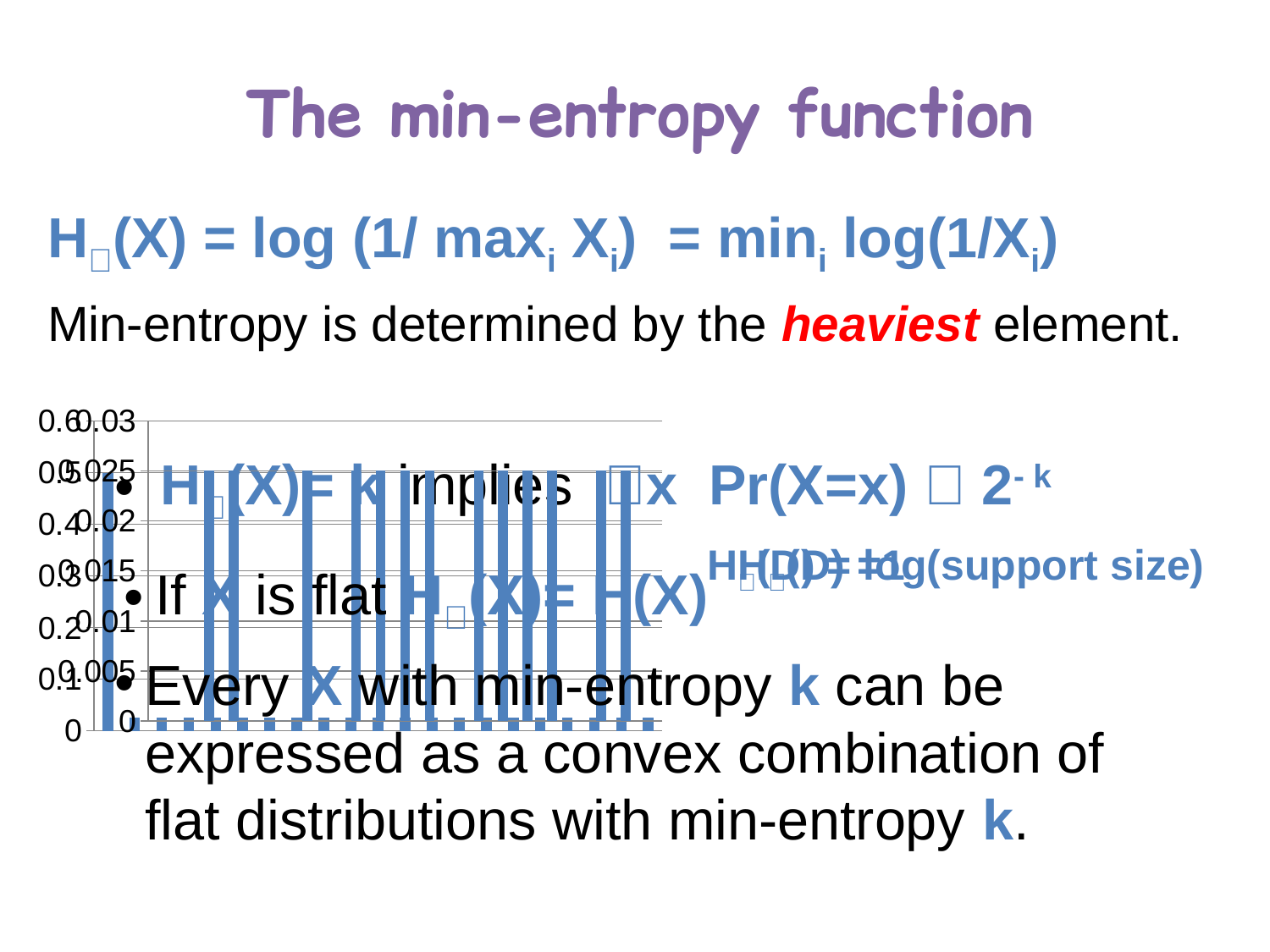

# The min-entropy function
H∞(X) = log (1/ maxi Xi)  = mini log(1/Xi)
Min-entropy is determined by the heaviest element.

### Chart

| Category | D |
|---|---|
| a1 | 0.5 |
| a2 | 0.025 |
| a3 | 0.025 |
| a4 | 0.025 |
| a5 | 0.025 |
| a6 | 0.025 |
| a7 | 0.025 |
| a8 | 0.025 |
| a9 | 0.025 |
| a10 | 0.025 |
| a11 | 0.025 |
| a12 | 0.025 |
| a13 | 0.025 |
| a14 | 0.025 |
| a15 | 0.025 |
| a16 | 0.025 |
| a17 | 0.025 |
| a18 | 0.025 |
| a19 | 0.025 |
| a20 | 0.025 |
| a21 | 0.025 |

### Chart

| Category | D |
|---|---|
| a1 | 0.0 |
| a2 | 0.0 |
| a3 | 0.025 |
| a4 | 0.025 |
| a5 | 0.0 |
| a6 | 0.0 |
| a7 | 0.025 |
| a8 | 0.0 |
| a9 | 0.025 |
| a10 | 0.025 |
| a11 | 0.025 |
| a12 | 0.025 |
| a13 | 0.0 |
| a14 | 0.025 |
| a15 | 0.025 |
| a16 | 0.025 |
| a17 | 0.025 |
| a18 | 0.0 |
| a19 | 0.025 |
| a20 | 0.025 |
| a21 | 0.0 |
 H∞(X)= k implies  ∀x  Pr(X=x) ≤ 2- k

H∞(D) = log(support size)
H∞(D) =1
If X is flat H∞(X)= H(X)

Every X with min-entropy k can be expressed as a convex combination of flat distributions with min-entropy k.